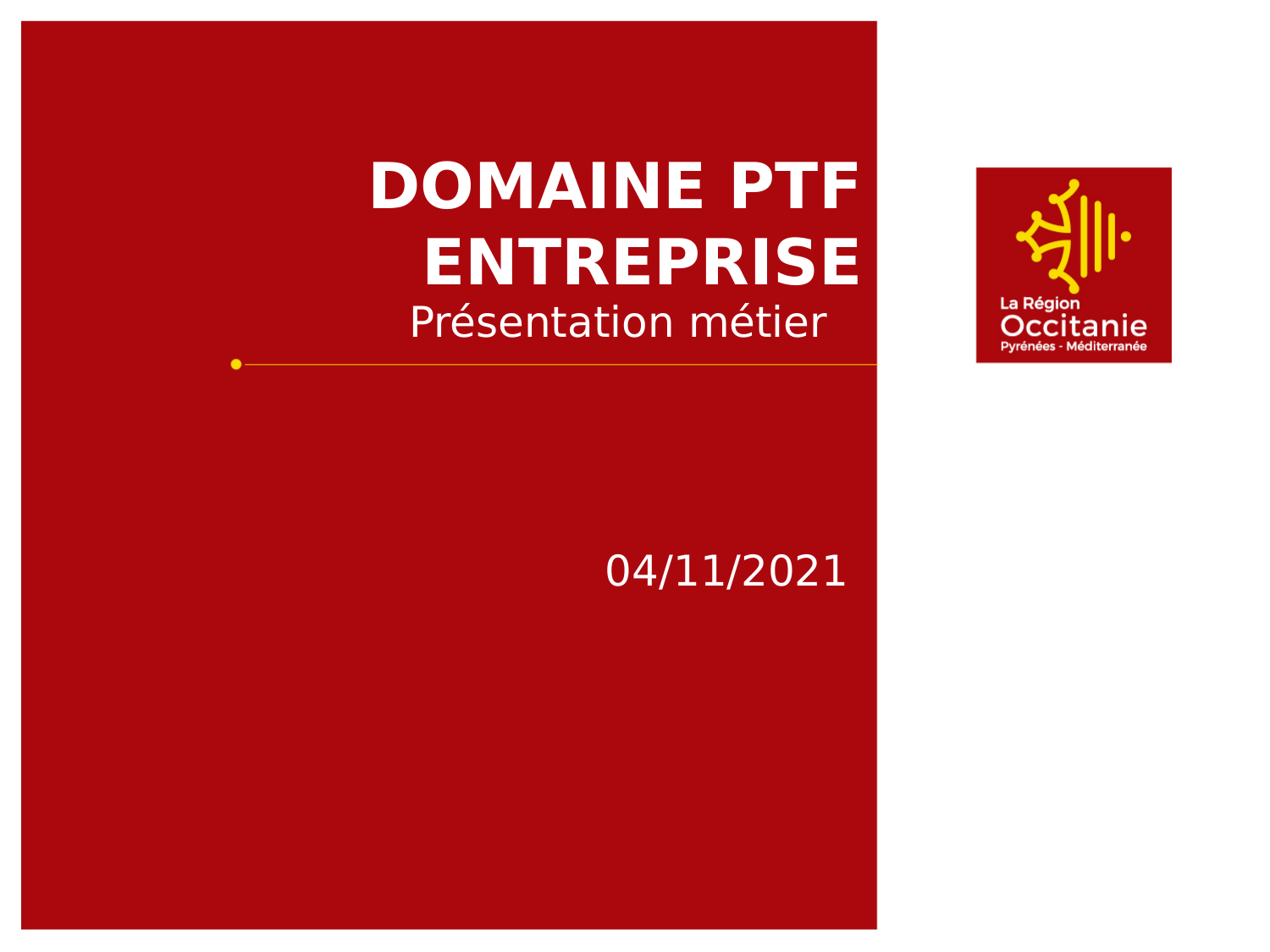

# Domaine PTF Entreprise
Présentation métier
04/11/2021